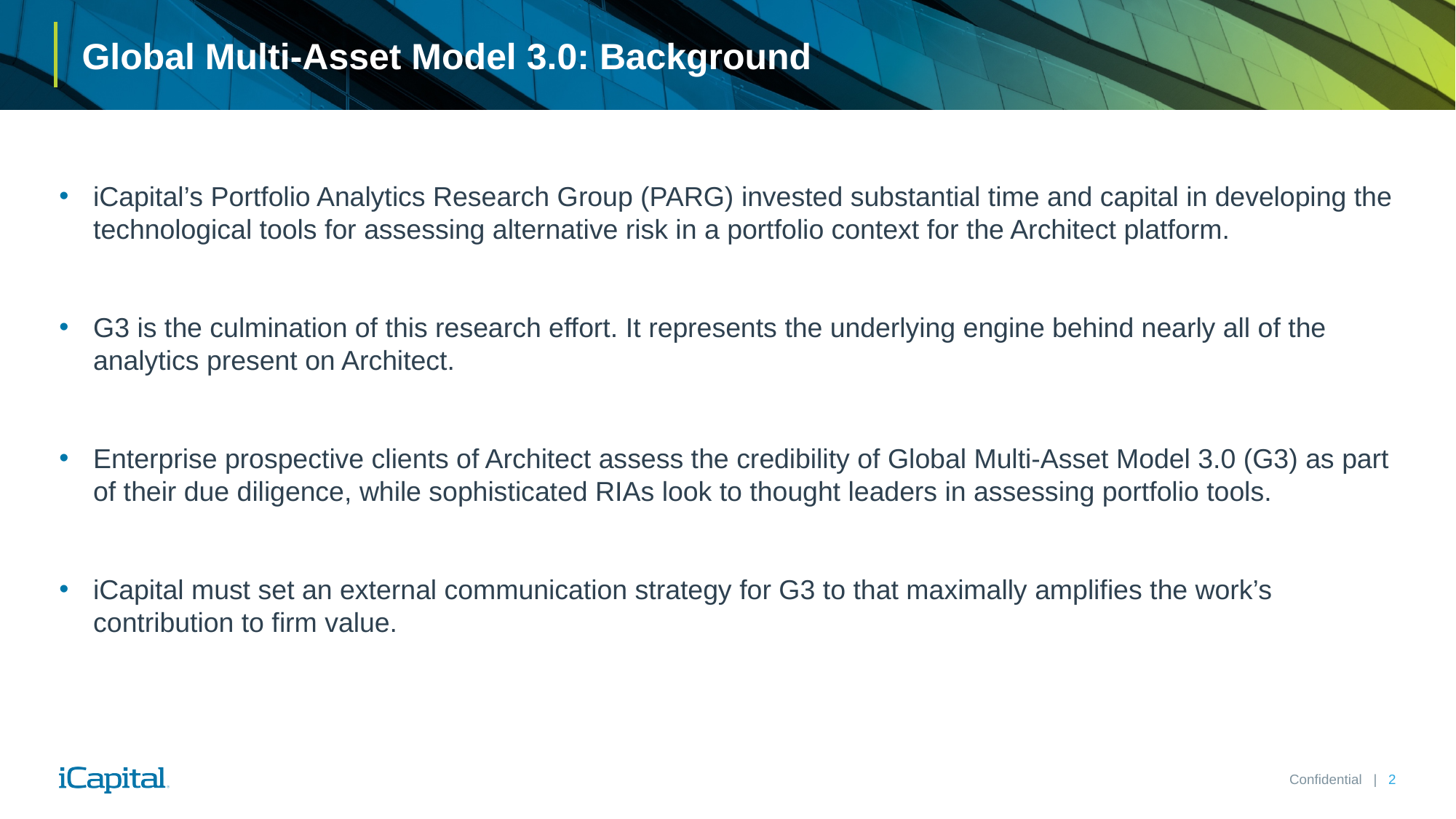

# Global Multi-Asset Model 3.0: Background

iCapital’s Portfolio Analytics Research Group (PARG) invested substantial time and capital in developing the technological tools for assessing alternative risk in a portfolio context for the Architect platform.

G3 is the culmination of this research effort. It represents the underlying engine behind nearly all of the analytics present on Architect.

Enterprise prospective clients of Architect assess the credibility of Global Multi-Asset Model 3.0 (G3) as part of their due diligence, while sophisticated RIAs look to thought leaders in assessing portfolio tools.

iCapital must set an external communication strategy for G3 to that maximally amplifies the work’s contribution to firm value.